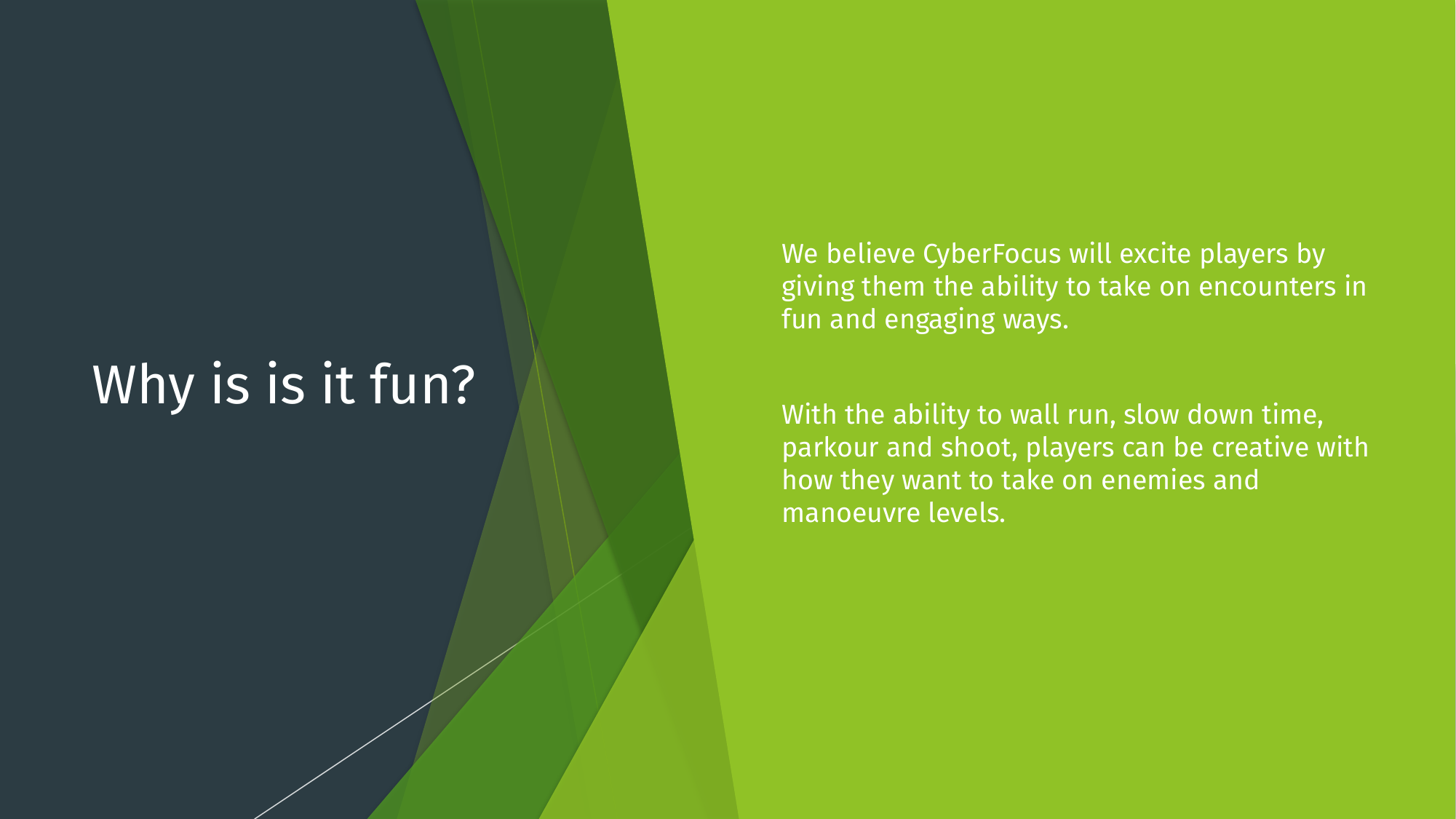

# Why is is it fun?
We believe CyberFocus will excite players by giving them the ability to take on encounters in fun and engaging ways.

With the ability to wall run, slow down time, parkour and shoot, players can be creative with how they want to take on enemies and manoeuvre levels.